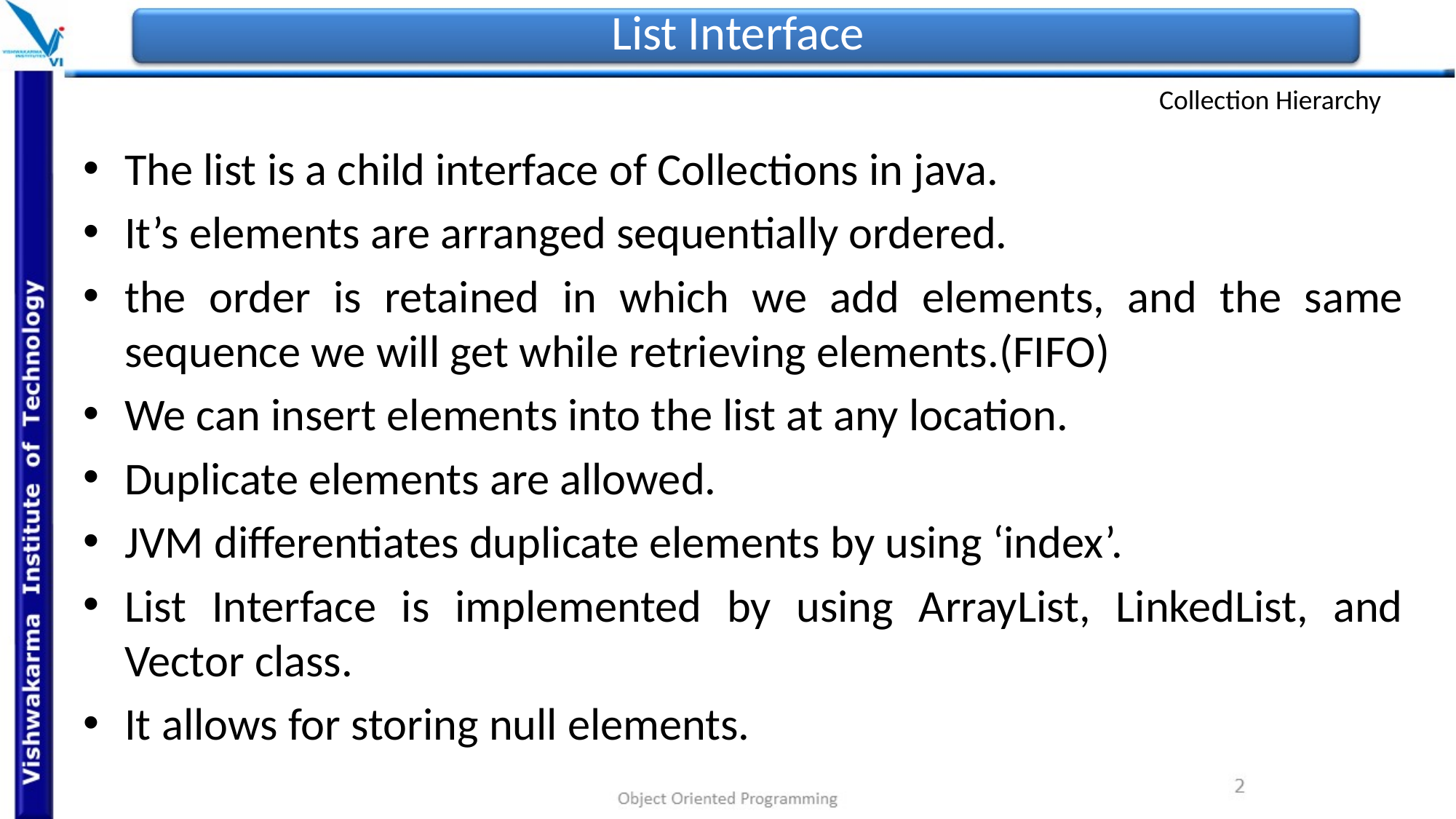

# List Interface
Collection Hierarchy
The list is a child interface of Collections in java.
It’s elements are arranged sequentially ordered.
the order is retained in which we add elements, and the same sequence we will get while retrieving elements.(FIFO)
We can insert elements into the list at any location.
Duplicate elements are allowed.
JVM differentiates duplicate elements by using ‘index’.
List Interface is implemented by using ArrayList, LinkedList, and Vector class.
It allows for storing null elements.